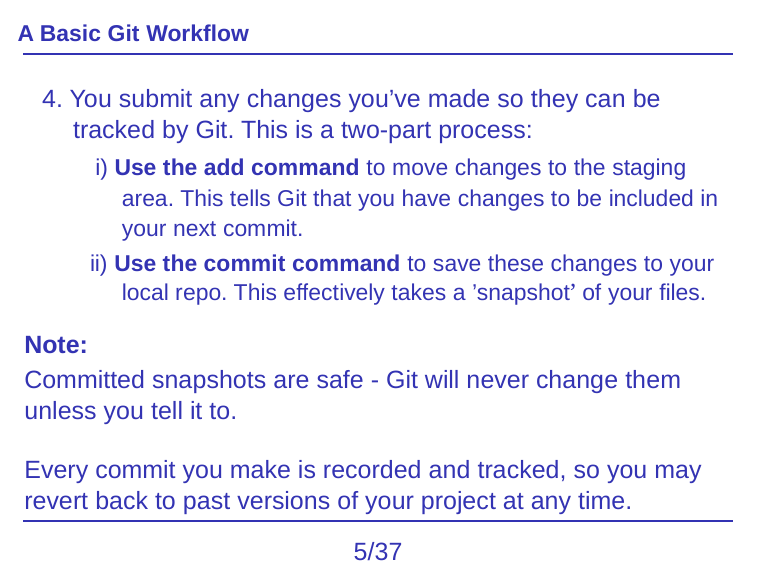

A Basic Git Workﬂow

4. You submit any changes you’ve made so they can be tracked by Git. This is a two-part process:
i) Use the add command to move changes to the staging area. This tells Git that you have changes to be included in your next commit.
ii) Use the commit command to save these changes to your local repo. This eﬀectively takes a ’snapshot’ of your ﬁles.
Note:
Committed snapshots are safe - Git will never change them unless you tell it to.
Every commit you make is recorded and tracked, so you may revert back to past versions of your project at any time.

5/37